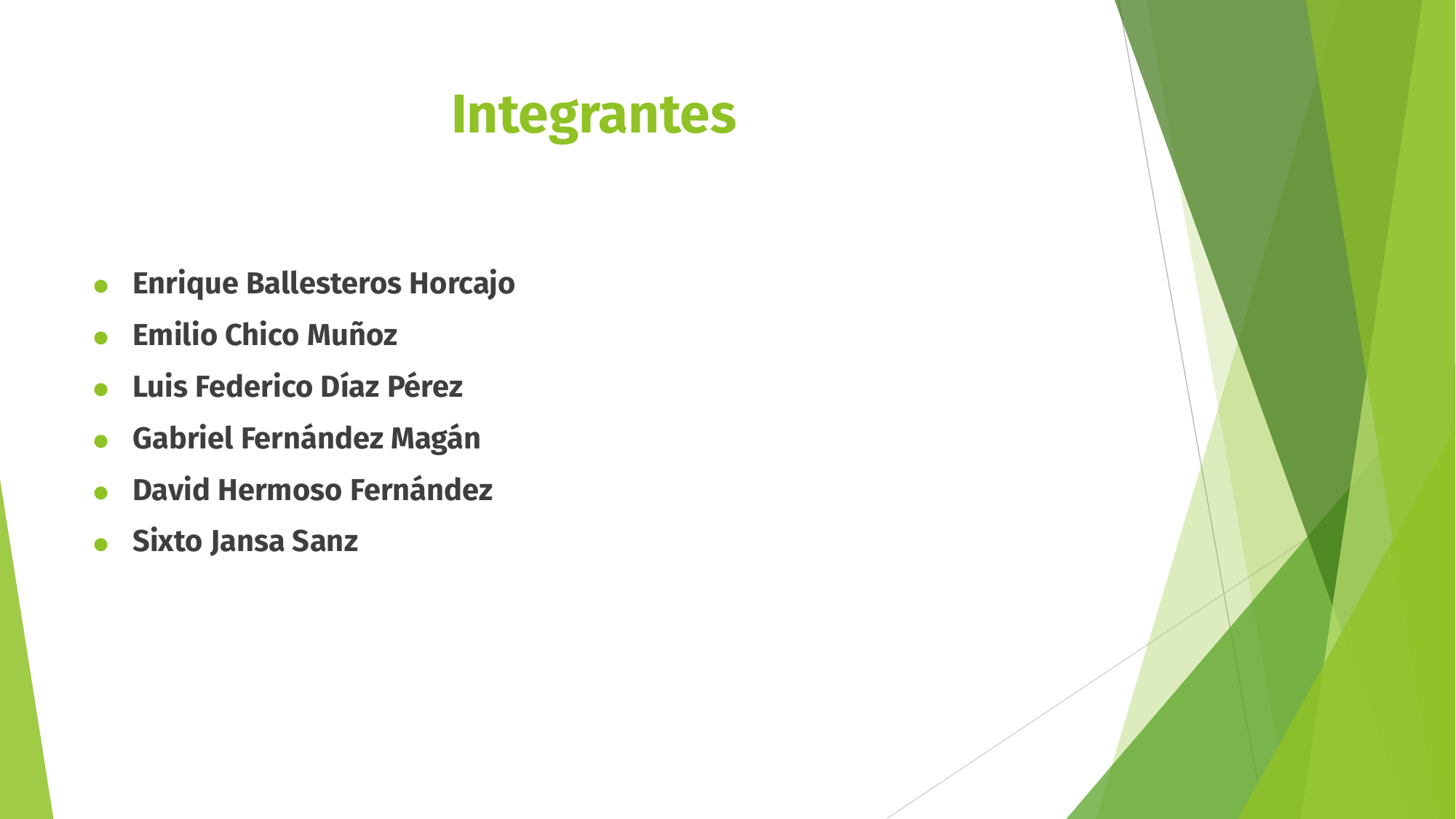

# Integrantes
Enrique Ballesteros Horcajo
Emilio Chico Muñoz
Luis Federico Díaz Pérez
Gabriel Fernández Magán
David Hermoso Fernández
Sixto Jansa Sanz